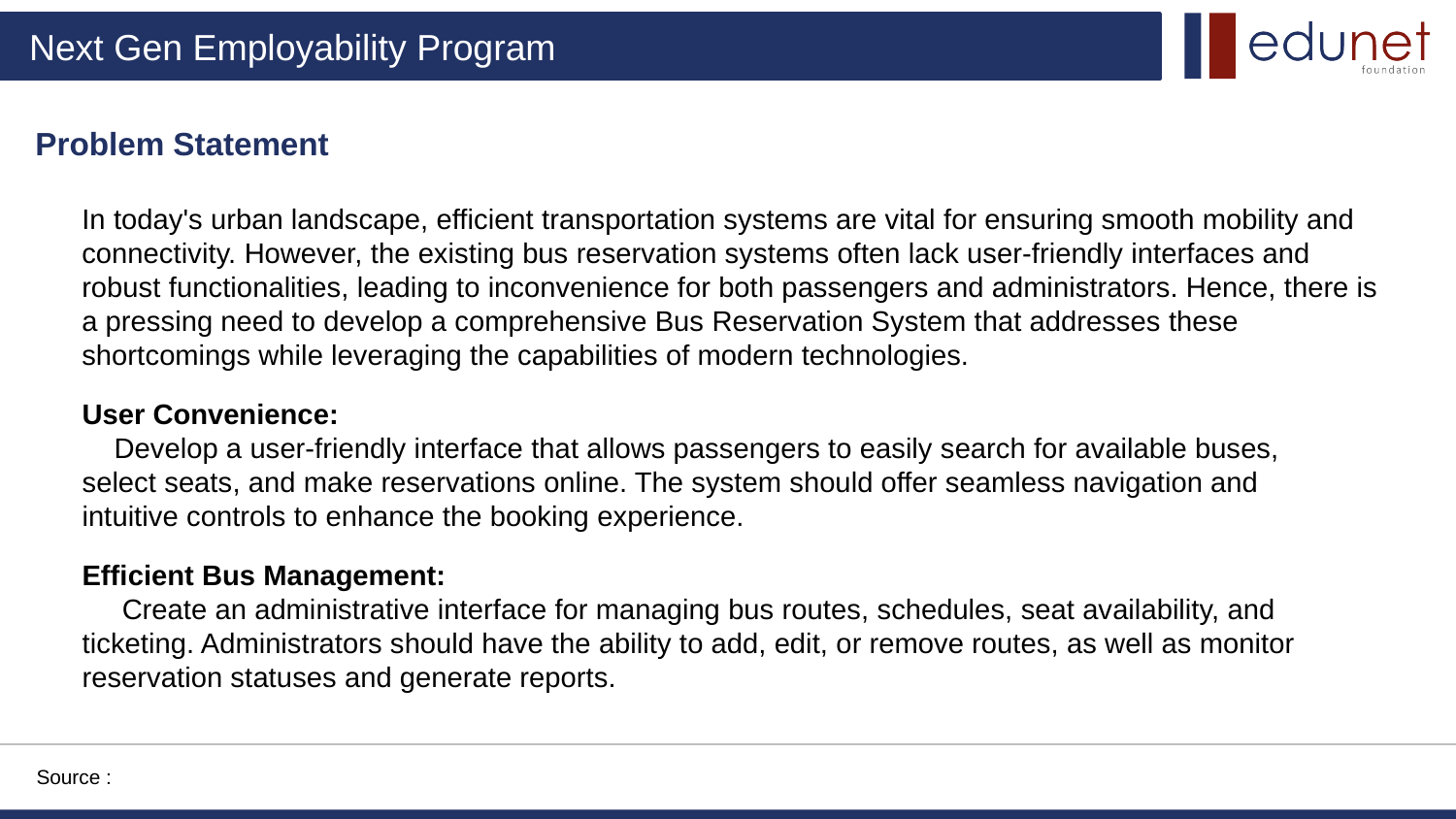

Problem Statement
In today's urban landscape, efficient transportation systems are vital for ensuring smooth mobility and connectivity. However, the existing bus reservation systems often lack user-friendly interfaces and robust functionalities, leading to inconvenience for both passengers and administrators. Hence, there is a pressing need to develop a comprehensive Bus Reservation System that addresses these shortcomings while leveraging the capabilities of modern technologies.
User Convenience:
    Develop a user-friendly interface that allows passengers to easily search for available buses, select seats, and make reservations online. The system should offer seamless navigation and intuitive controls to enhance the booking experience.
Efficient Bus Management:
     Create an administrative interface for managing bus routes, schedules, seat availability, and ticketing. Administrators should have the ability to add, edit, or remove routes, as well as monitor reservation statuses and generate reports.
Source :